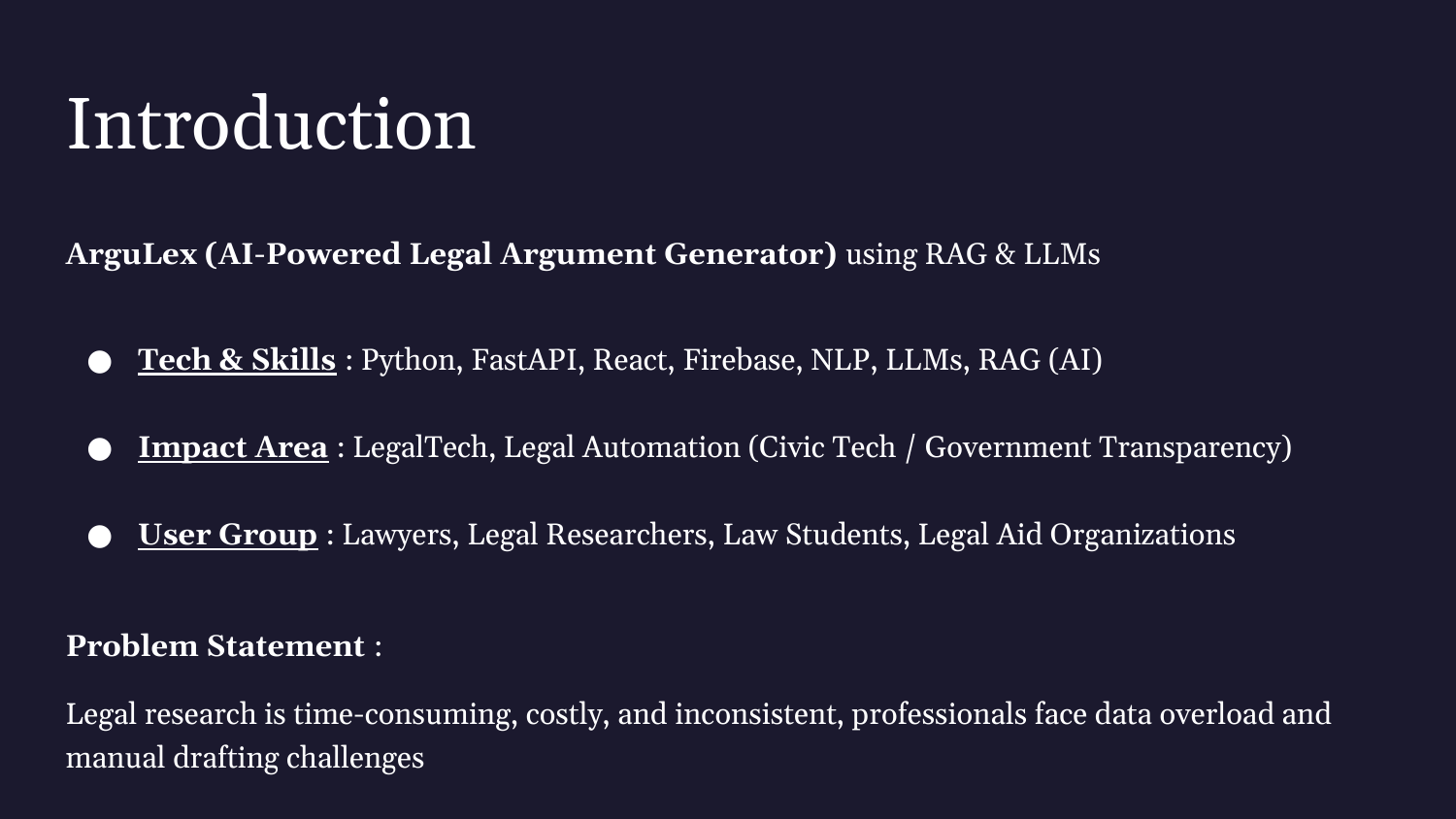

# Introduction
ArguLex (AI-Powered Legal Argument Generator) using RAG & LLMs
Tech & Skills : Python, FastAPI, React, Firebase, NLP, LLMs, RAG (AI)
Impact Area : LegalTech, Legal Automation (Civic Tech / Government Transparency)
User Group : Lawyers, Legal Researchers, Law Students, Legal Aid Organizations
Problem Statement :
Legal research is time-consuming, costly, and inconsistent, professionals face data overload and manual drafting challenges